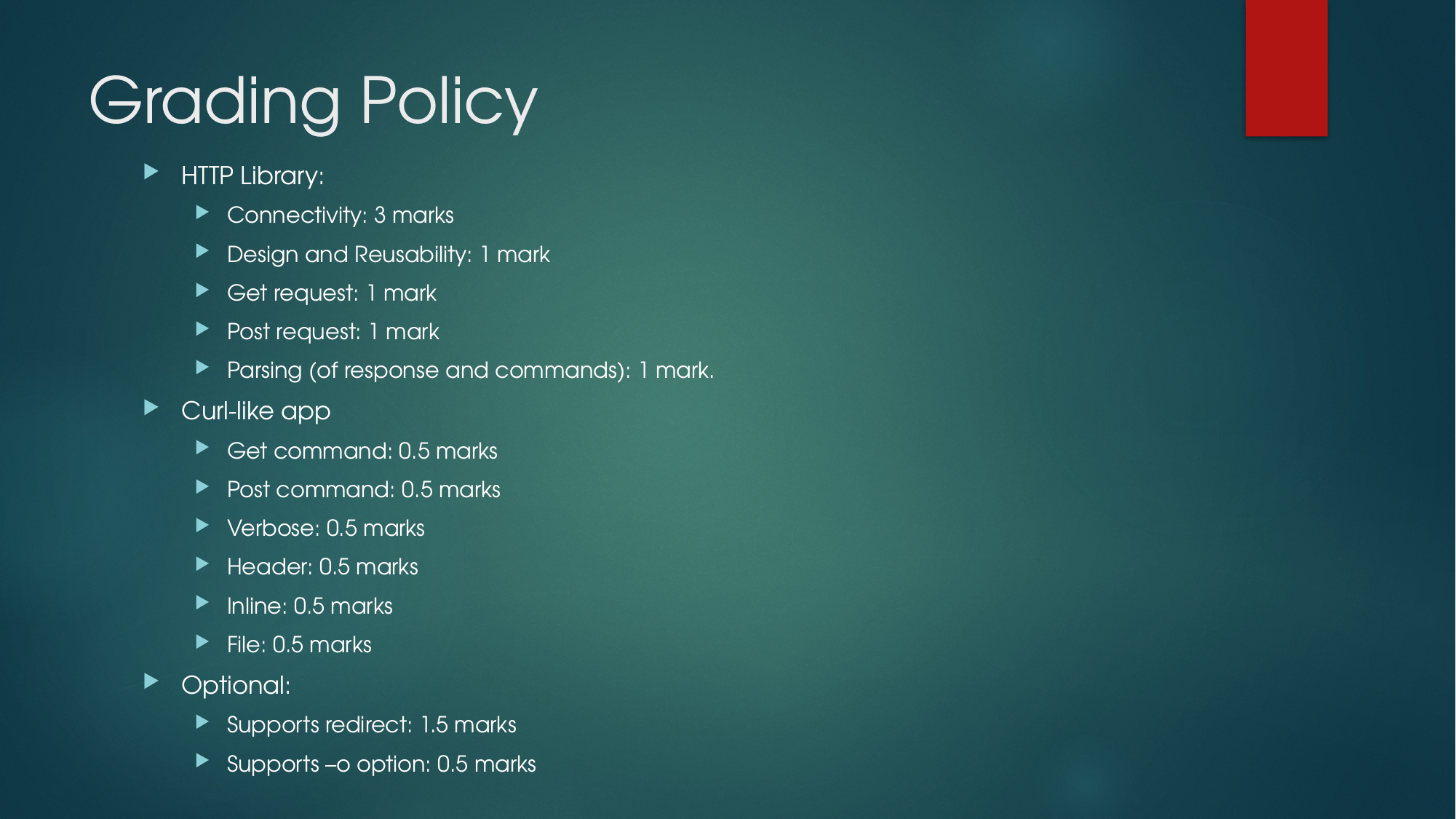

# Grading Policy
HTTP Library:
Connectivity: 3 marks
Design and Reusability: 1 mark
Get request: 1 mark
Post request: 1 mark
Parsing (of response and commands): 1 mark.
Curl-like app
Get command: 0.5 marks
Post command: 0.5 marks
Verbose: 0.5 marks
Header: 0.5 marks
Inline: 0.5 marks
File: 0.5 marks
Optional:
Supports redirect: 1.5 marks
Supports –o option: 0.5 marks